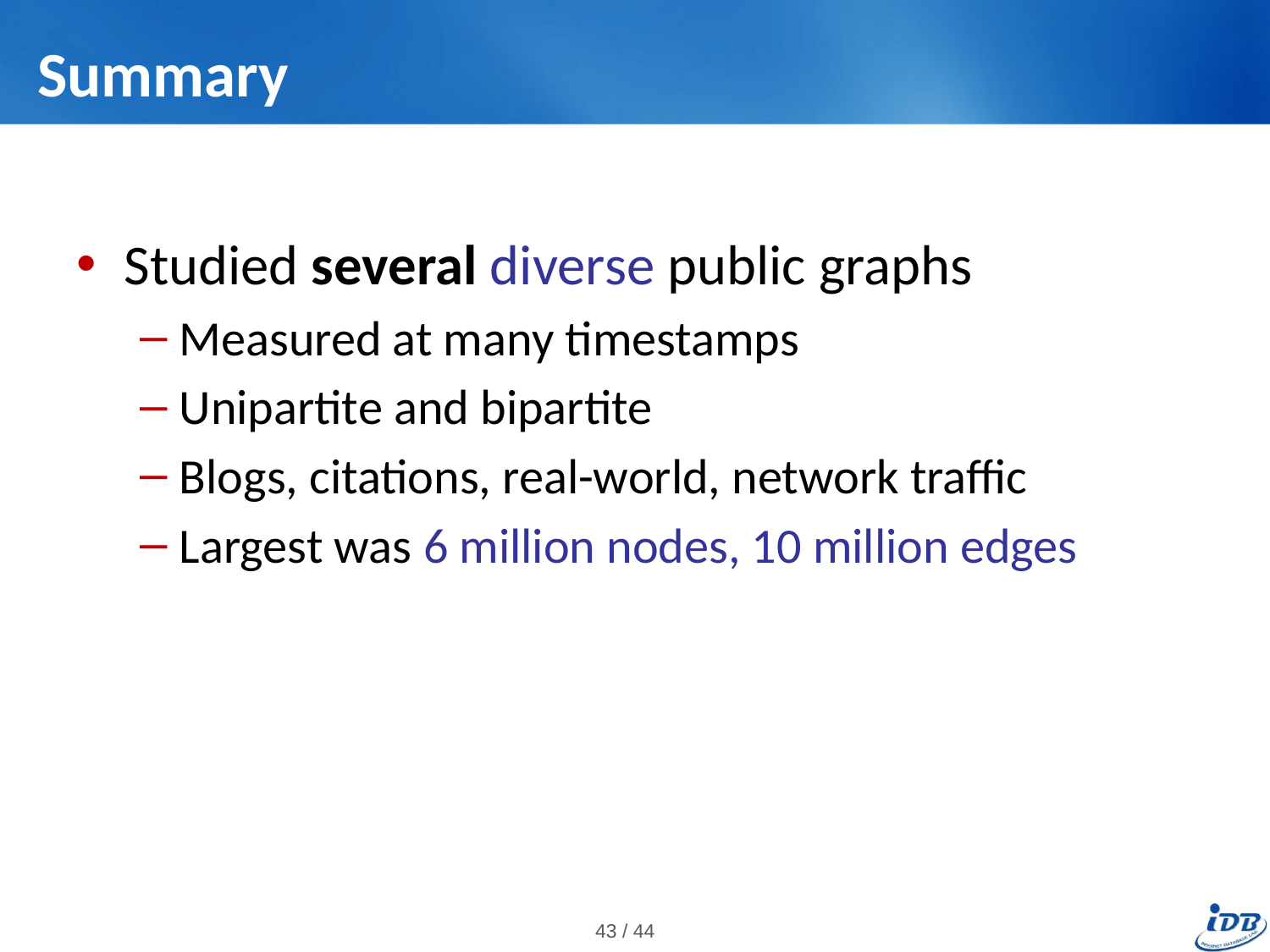

# Summary
Studied several diverse public graphs
Measured at many timestamps
Unipartite and bipartite
Blogs, citations, real-world, network traffic
Largest was 6 million nodes, 10 million edges